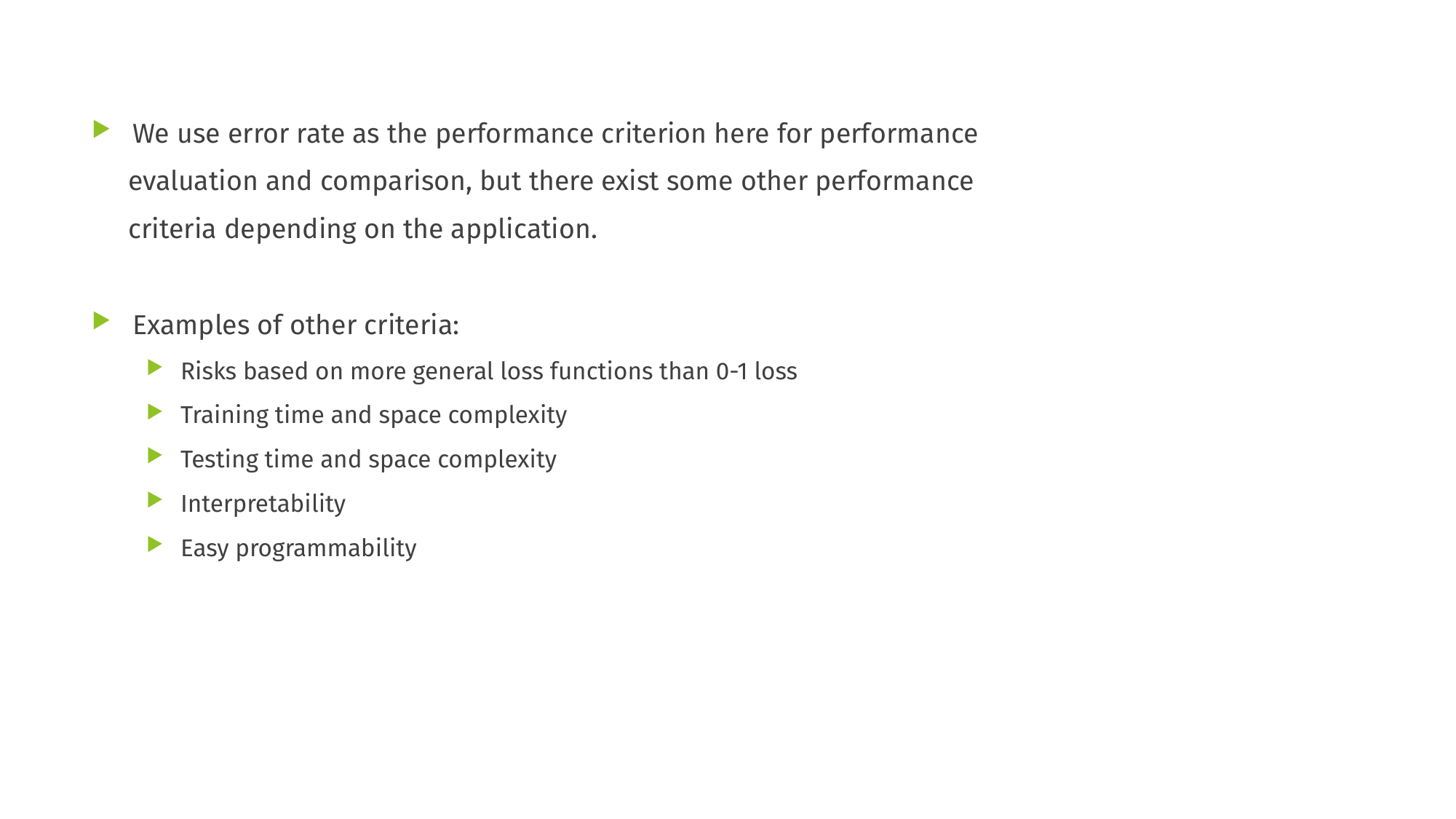

We use error rate as the performance criterion here for performance
     evaluation and comparison, but there exist some other performance
     criteria depending on the application.

Examples of other criteria:
Risks based on more general loss functions than 0-1 loss
Training time and space complexity
Testing time and space complexity
Interpretability
Easy programmability